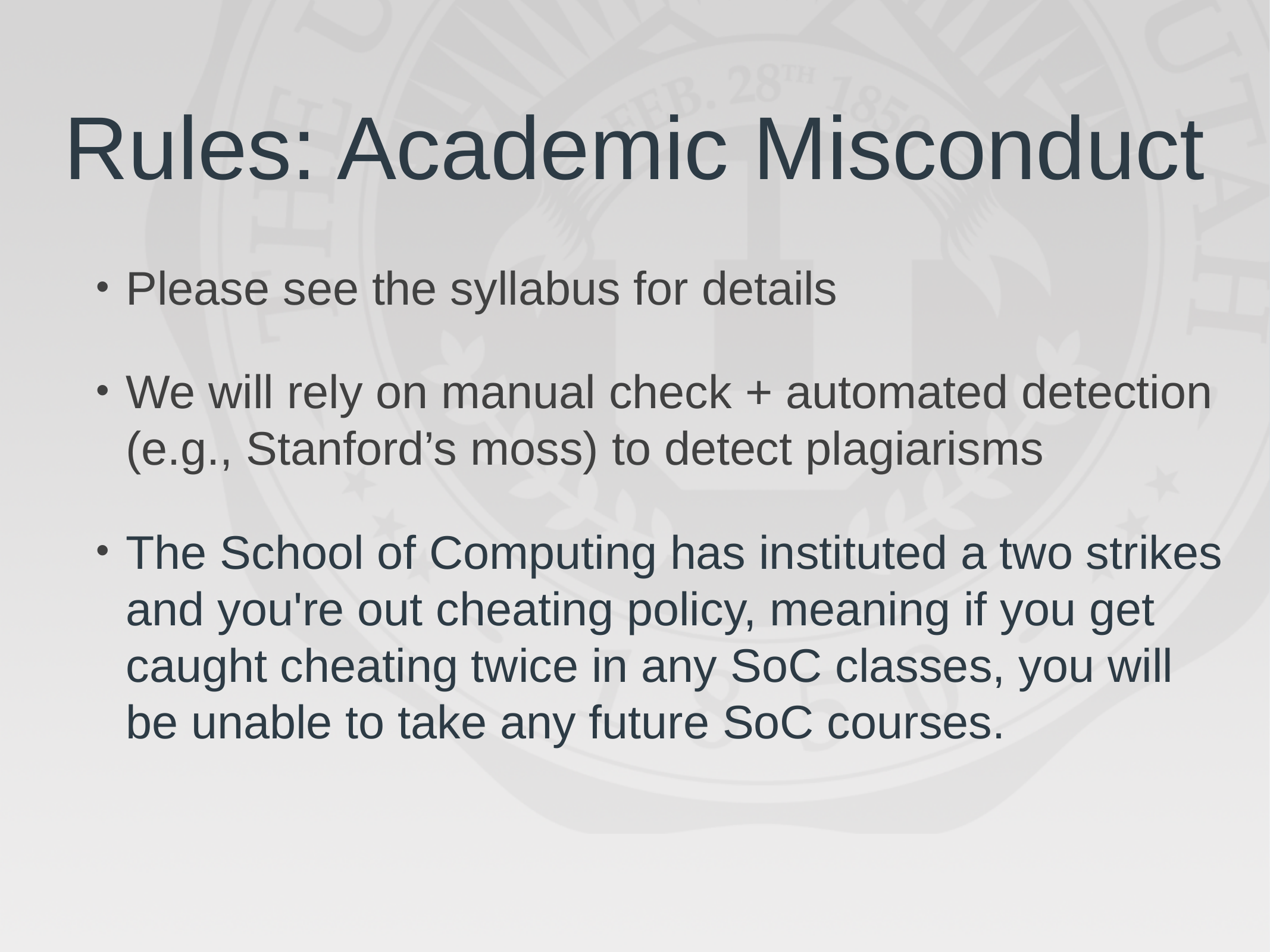

# Rules: Academic Misconduct

Please see the syllabus for details
We will rely on manual check + automated detection (e.g., Stanford’s moss) to detect plagiarisms
The School of Computing has instituted a two strikes and you're out cheating policy, meaning if you get caught cheating twice in any SoC classes, you will be unable to take any future SoC courses.